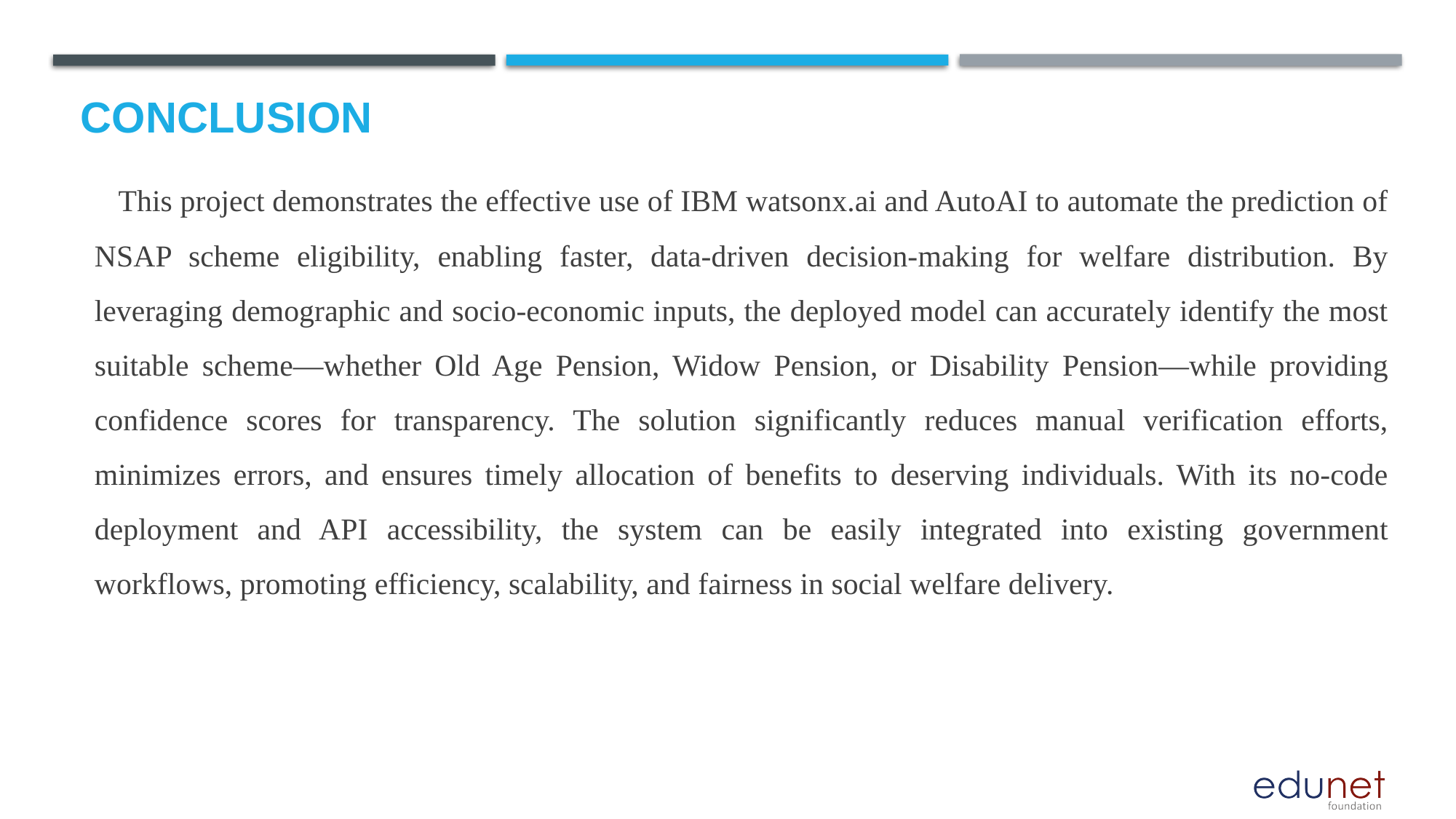

# Conclusion
   This project demonstrates the effective use of IBM watsonx.ai and AutoAI to automate the prediction of NSAP scheme eligibility, enabling faster, data-driven decision-making for welfare distribution. By leveraging demographic and socio-economic inputs, the deployed model can accurately identify the most suitable scheme—whether Old Age Pension, Widow Pension, or Disability Pension—while providing confidence scores for transparency. The solution significantly reduces manual verification efforts, minimizes errors, and ensures timely allocation of benefits to deserving individuals. With its no-code deployment and API accessibility, the system can be easily integrated into existing government workflows, promoting efficiency, scalability, and fairness in social welfare delivery.